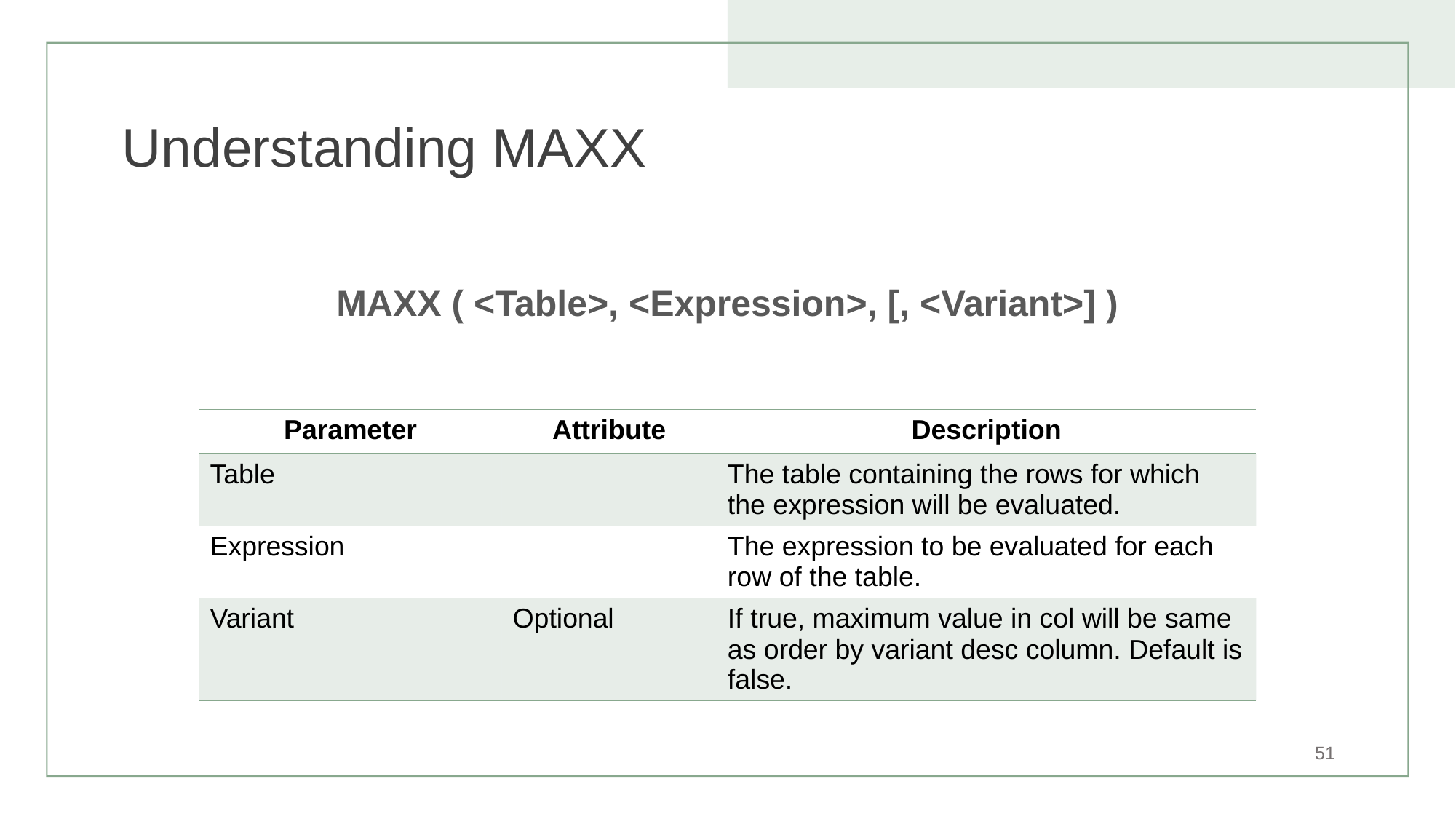

# Understanding MAXX
MAXX ( <Table>, <Expression>, [, <Variant>] )
| Parameter | Attribute | Description |
| --- | --- | --- |
| Table |  | The table containing the rows for which the expression will be evaluated. |
| Expression |  | The expression to be evaluated for each row of the table. |
| Variant | Optional | If true, maximum value in col will be same as order by variant desc column. Default is false. |
51